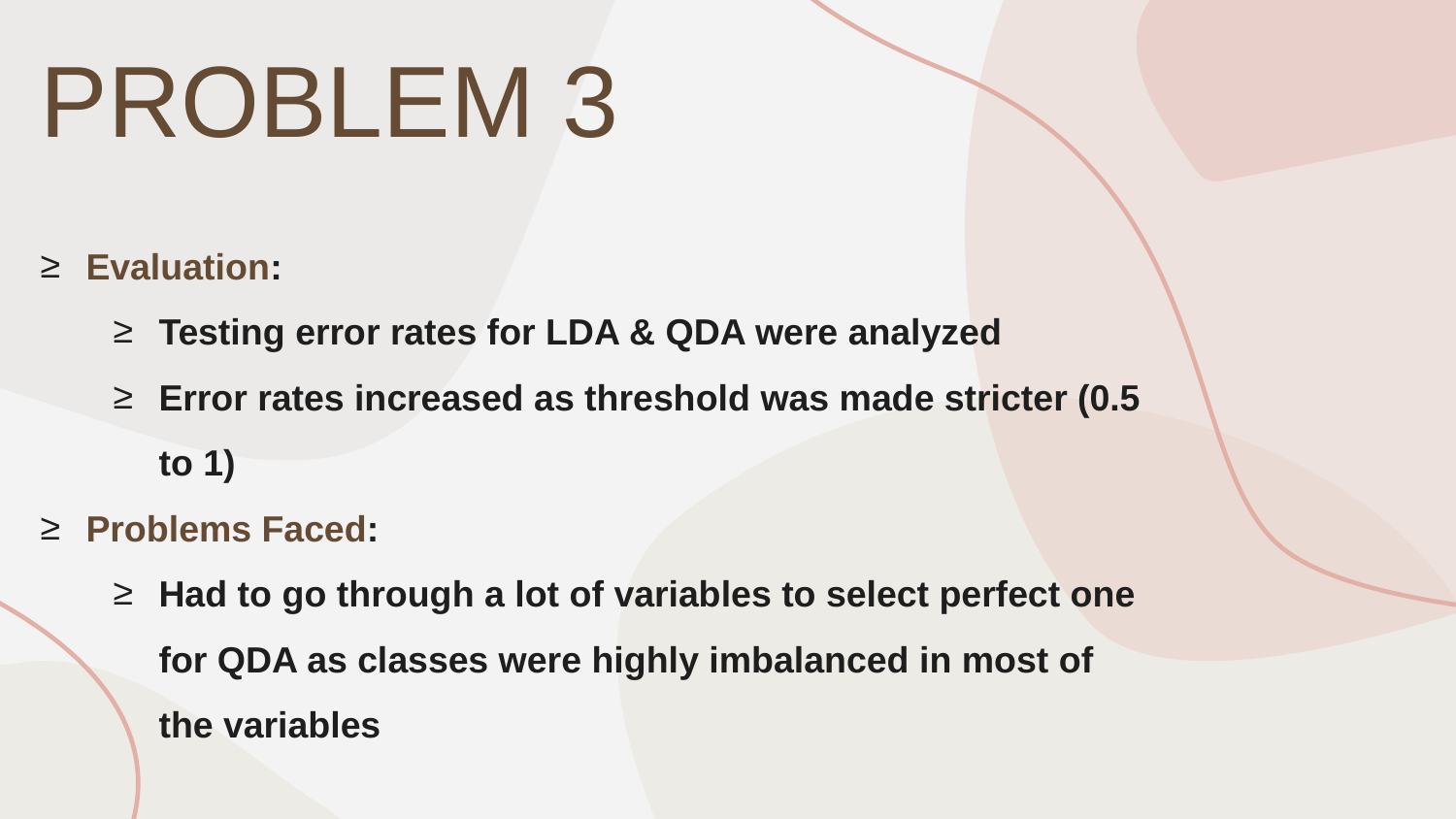

# PROBLEM 3
Evaluation:
Testing error rates for LDA & QDA were analyzed
Error rates increased as threshold was made stricter (0.5 to 1)
Problems Faced:
Had to go through a lot of variables to select perfect one for QDA as classes were highly imbalanced in most of the variables